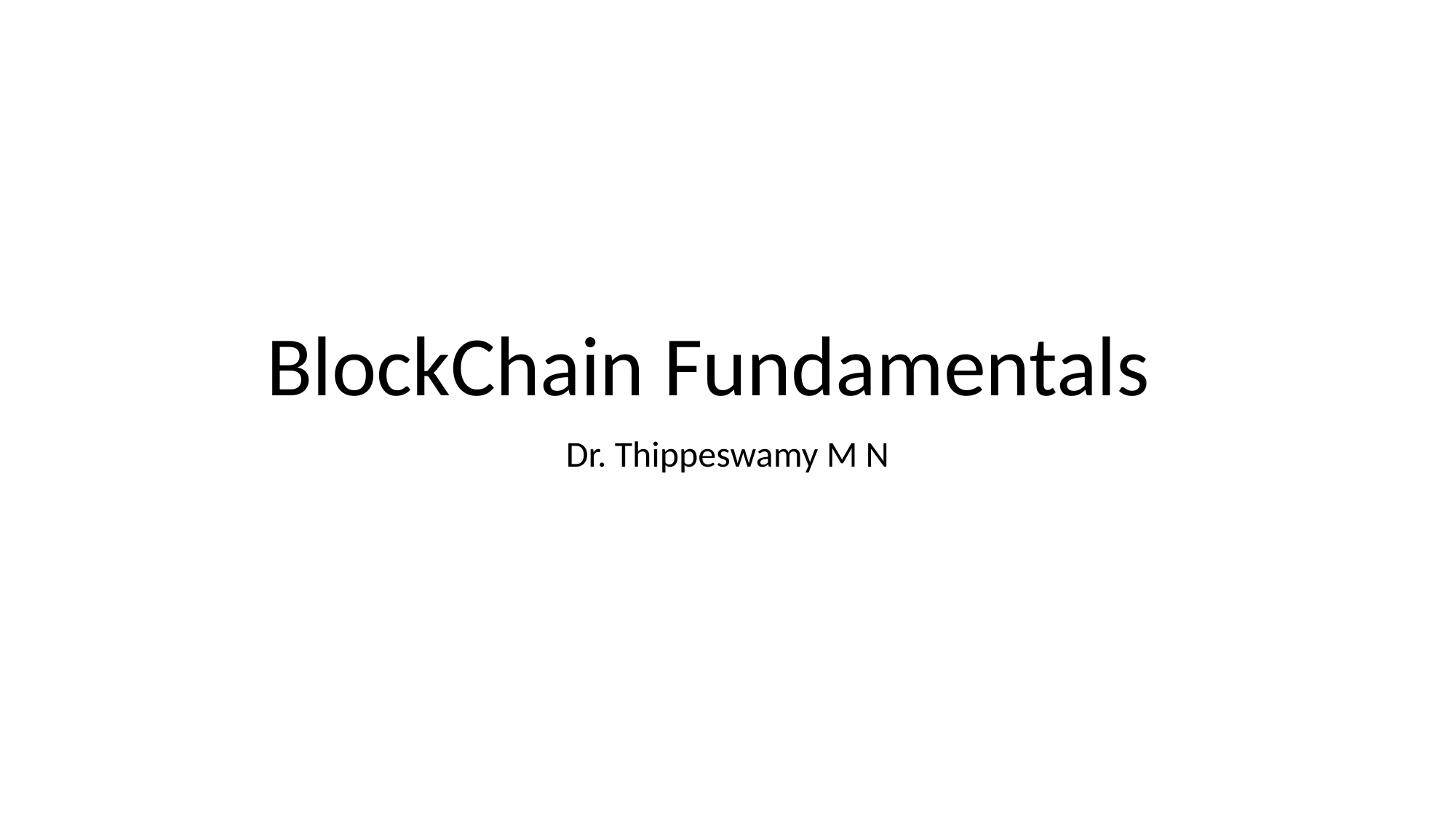

# BlockChain Fundamentals
Dr. Thippeswamy M N